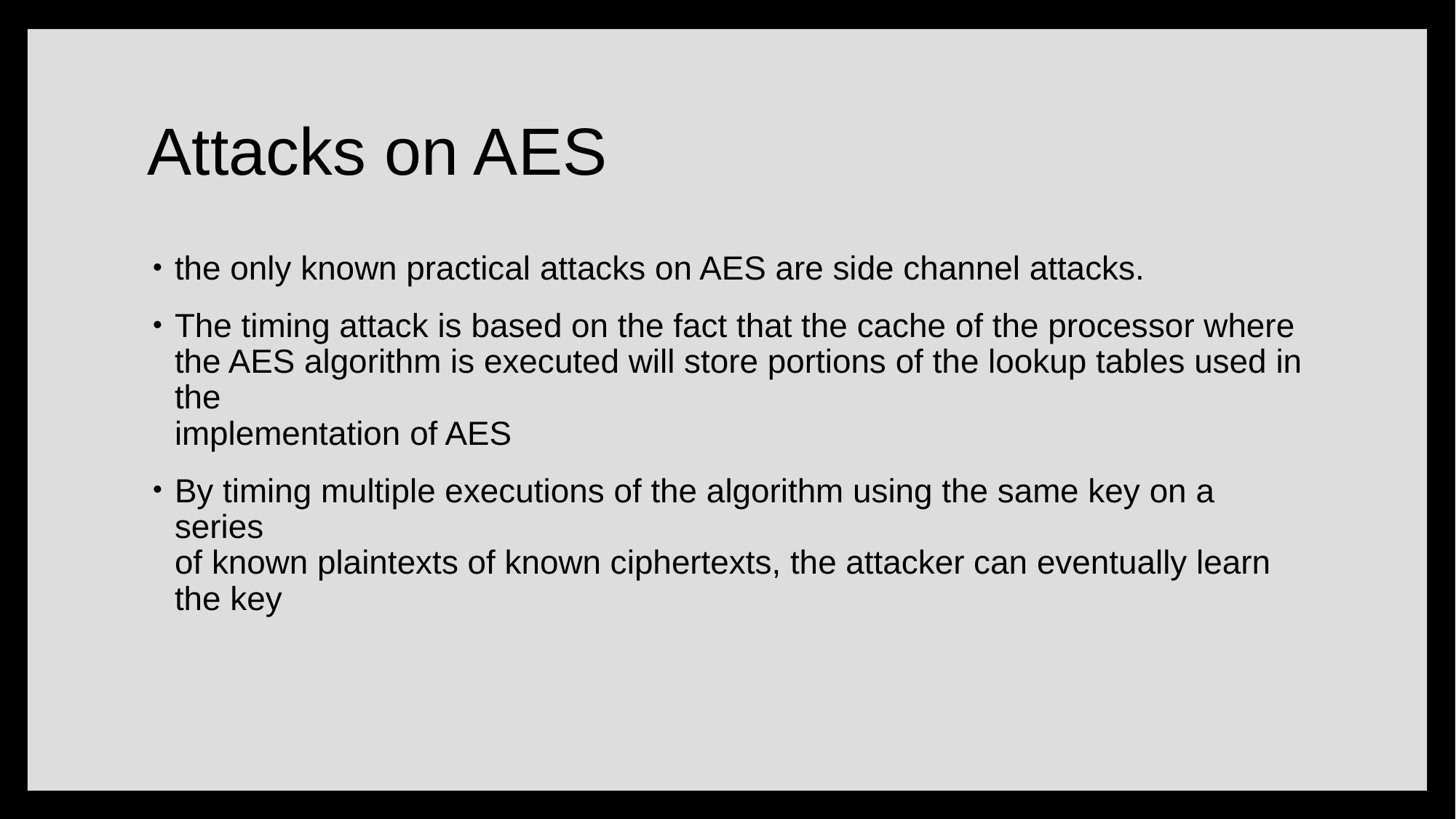

# Attacks on AES
the only known practical attacks on AES are side channel attacks.
The timing attack is based on the fact that the cache of the processor where the AES algorithm is executed will store portions of the lookup tables used in the
implementation of AES
By timing multiple executions of the algorithm using the same key on a series
of known plaintexts of known ciphertexts, the attacker can eventually learn
the key